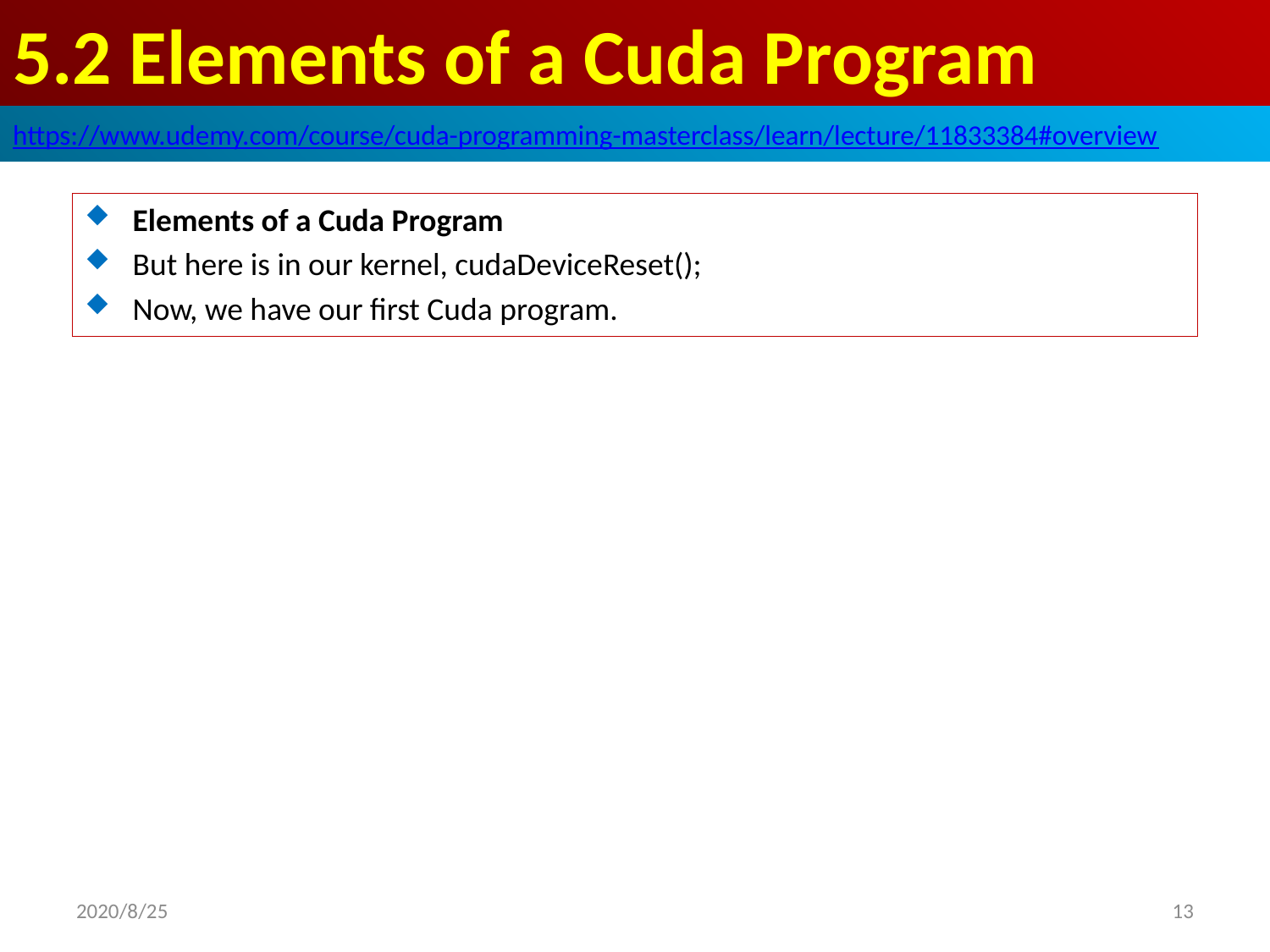

# 5.2 Elements of a Cuda Program
https://www.udemy.com/course/cuda-programming-masterclass/learn/lecture/11833384#overview
Elements of a Cuda Program
But here is in our kernel, cudaDeviceReset();
Now, we have our first Cuda program.
2020/8/25
13